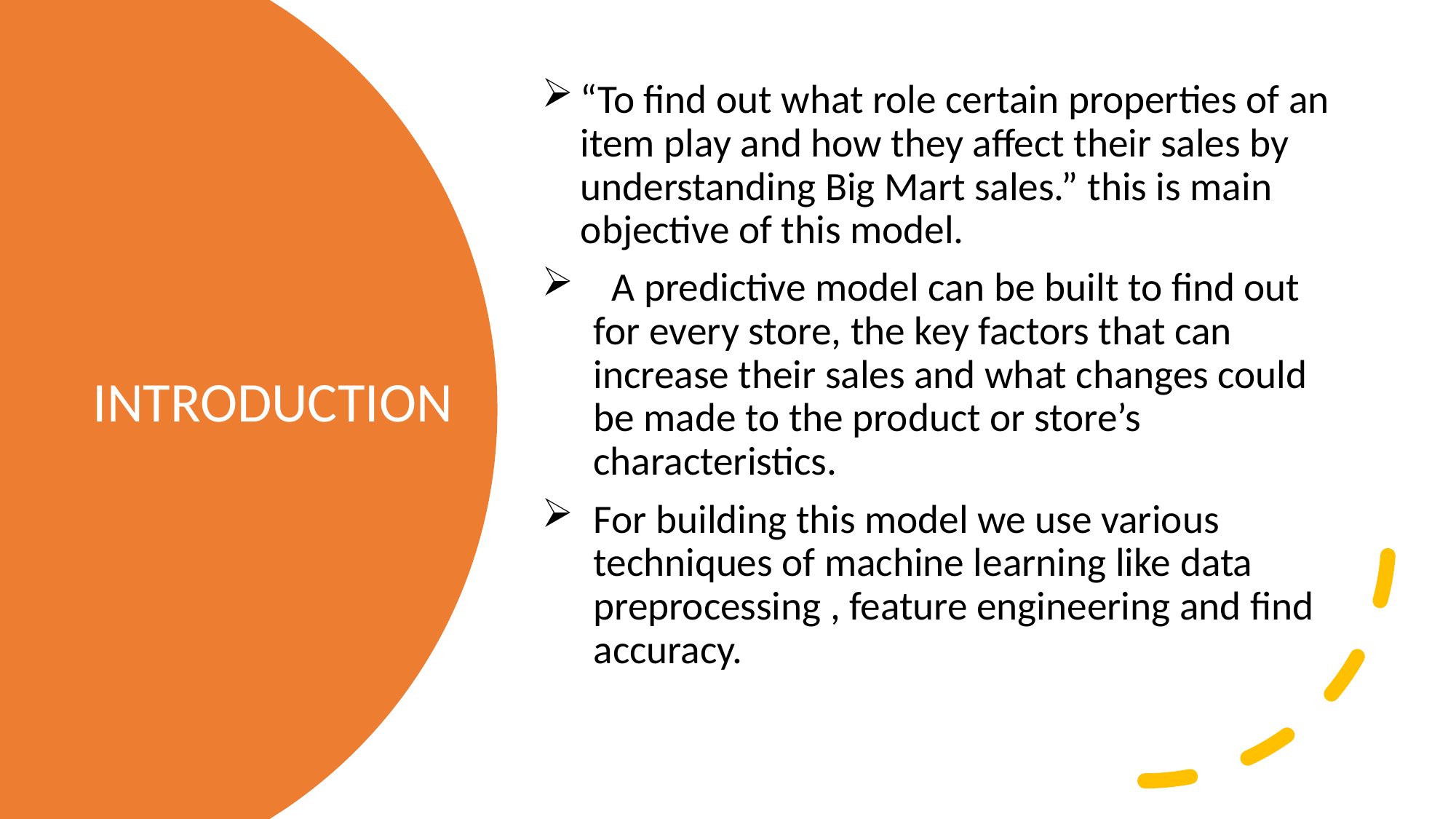

“To find out what role certain properties of an item play and how they affect their sales by understanding Big Mart sales.” this is main objective of this model.
  A predictive model can be built to find out for every store, the key factors that can increase their sales and what changes could be made to the product or store’s characteristics.
For building this model we use various techniques of machine learning like data preprocessing , feature engineering and find accuracy.

# INTRODUCTION